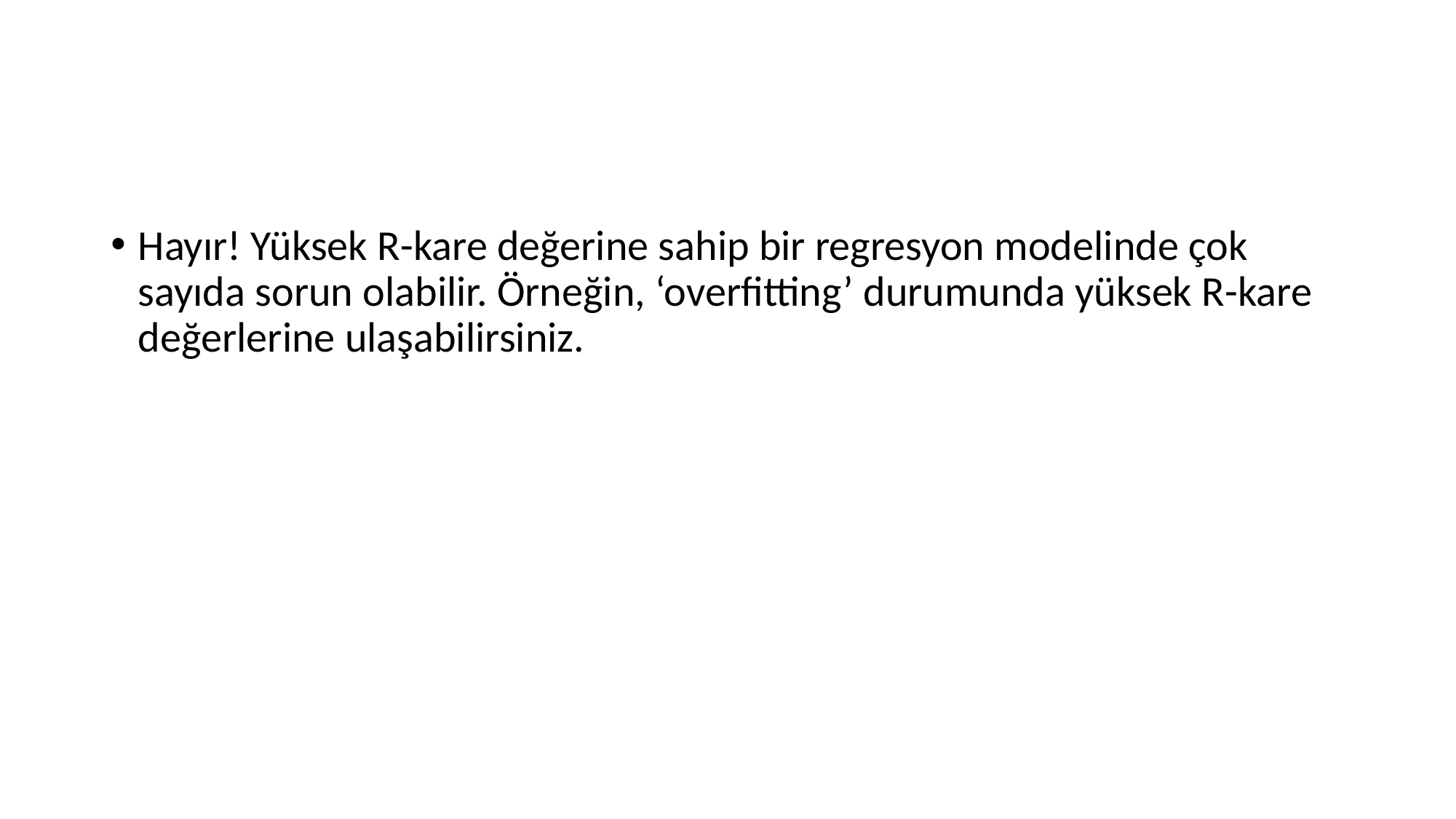

Hayır! Yüksek R-kare değerine sahip bir regresyon modelinde çok sayıda sorun olabilir. Örneğin, ‘overfitting’ durumunda yüksek R-kare değerlerine ulaşabilirsiniz.